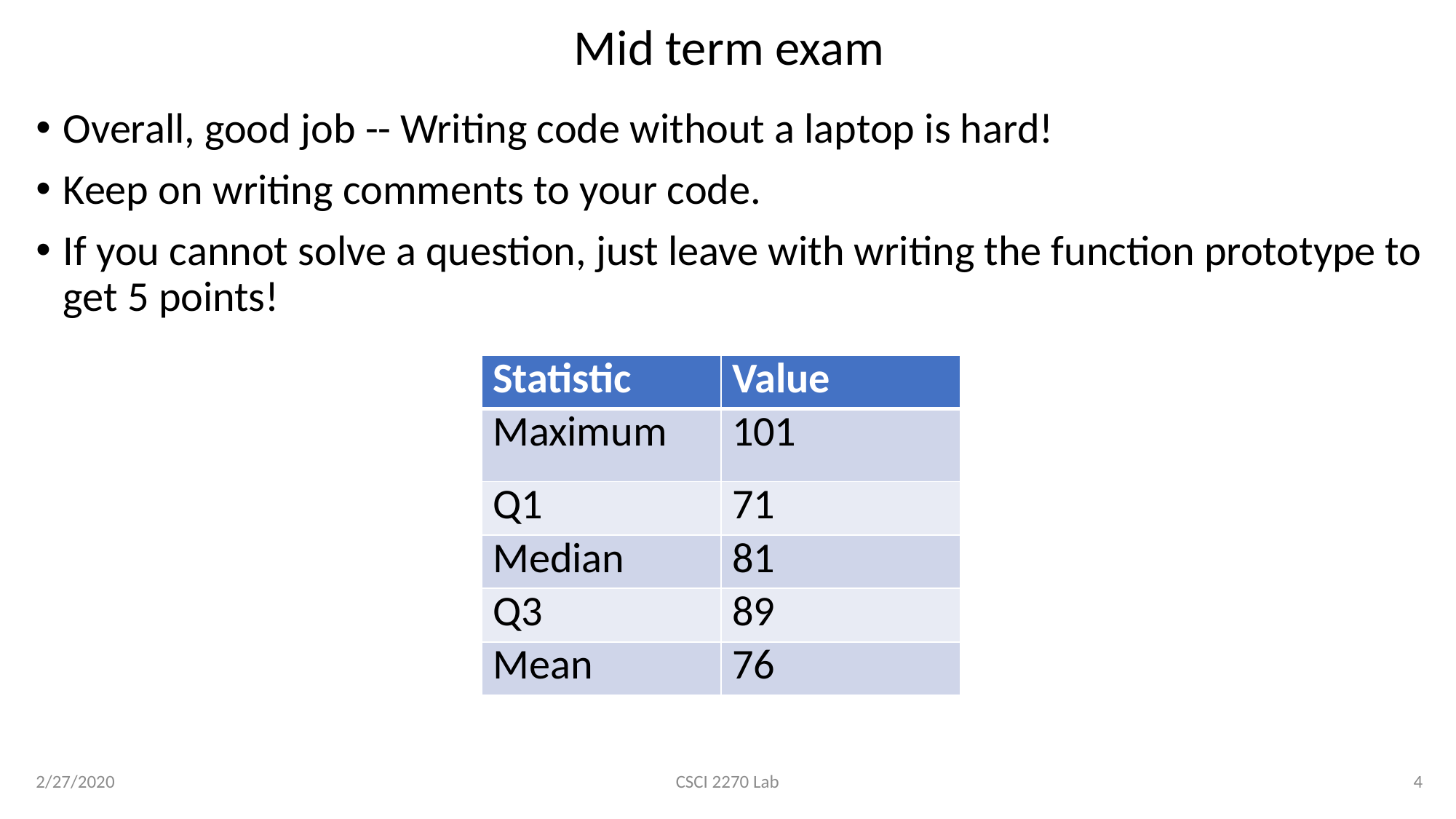

# Mid term exam
Overall, good job -- Writing code without a laptop is hard!
Keep on writing comments to your code.
If you cannot solve a question, just leave with writing the function prototype to get 5 points!

| Statistic | Value |
| --- | --- |
| Maximum | 101 |
| Q1 | 71 |
| Median | 81 |
| Q3 | 89 |
| Mean | 76 |
2/27/2020
4
CSCI 2270 Lab